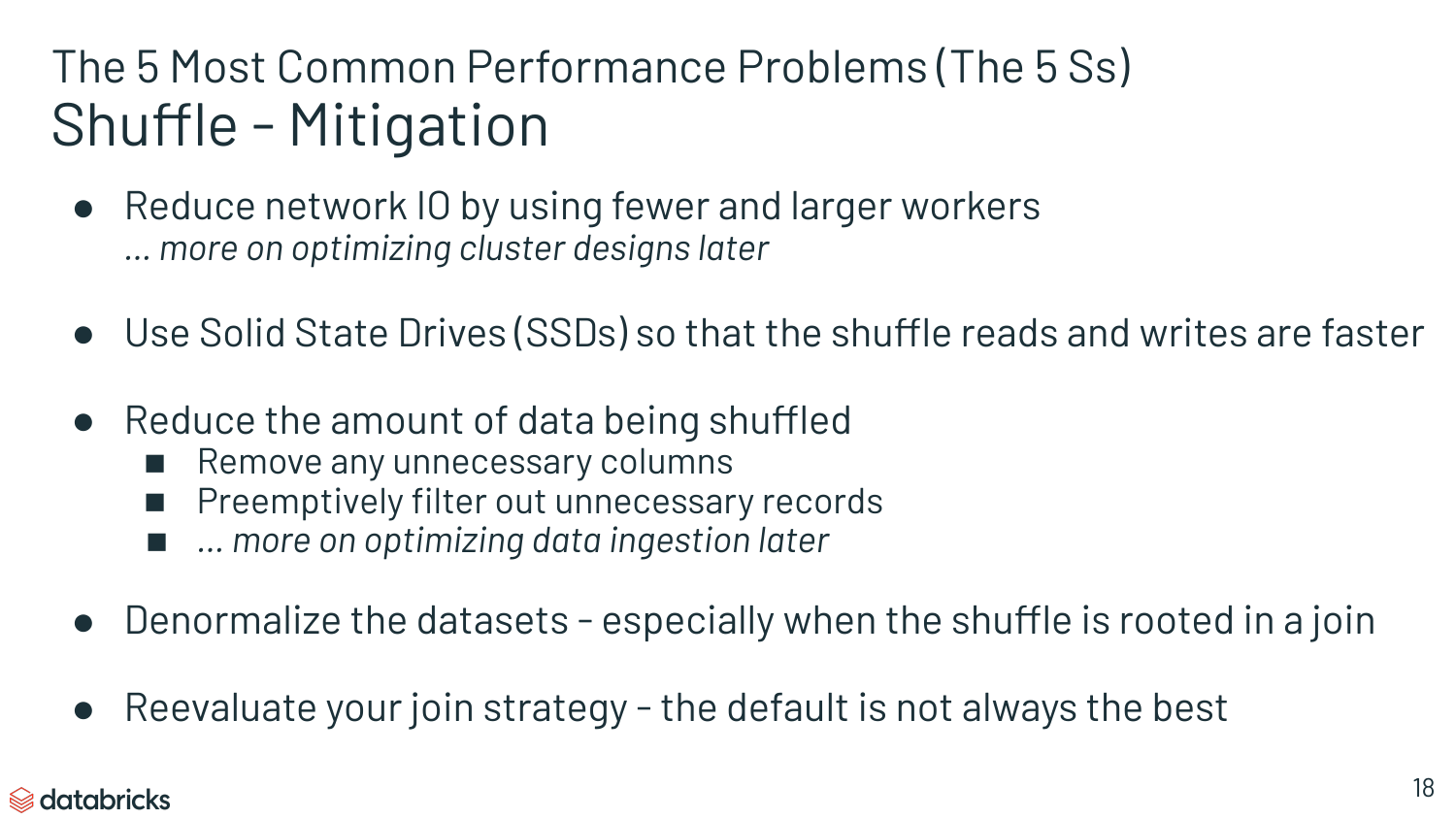

# The 5 Most Common Performance Problems (The 5 Ss)
Shuffle - Mitigation
Reduce network IO by using fewer and larger workers
… more on optimizing cluster designs later
Use Solid State Drives (SSDs) so that the shuffle reads and writes are faster
Reduce the amount of data being shuffled
Remove any unnecessary columns
Preemptively filter out unnecessary records
… more on optimizing data ingestion later
Denormalize the datasets - especially when the shuffle is rooted in a join
Reevaluate your join strategy - the default is not always the best
18